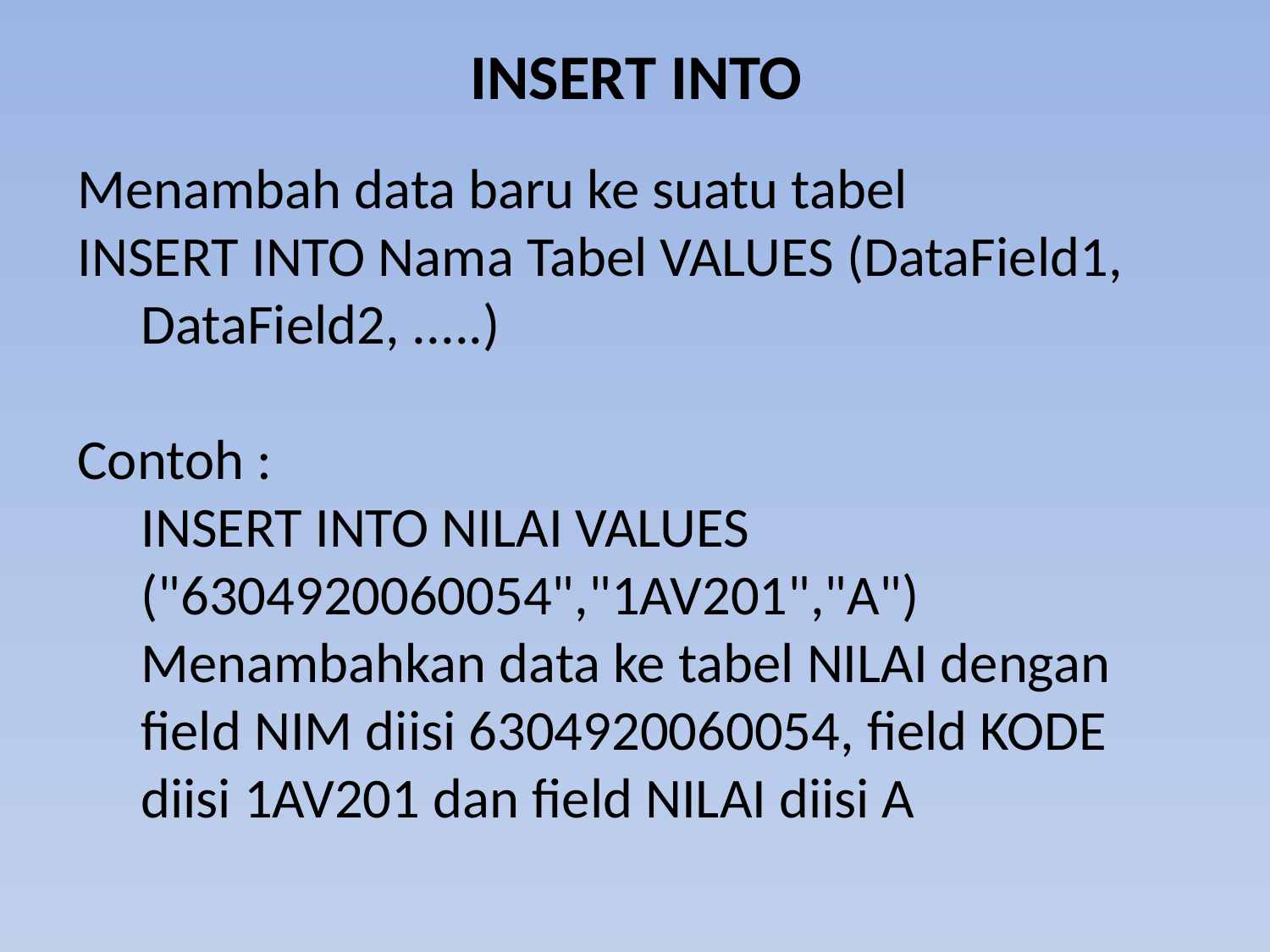

# INSERT INTO
Menambah data baru ke suatu tabel
INSERT INTO Nama Tabel VALUES (DataField1, DataField2, .....)

Contoh :
     INSERT INTO NILAI VALUES ("6304920060054","1AV201","A")
     Menambahkan data ke tabel NILAI dengan field NIM diisi 6304920060054, field KODE diisi 1AV201 dan field NILAI diisi A